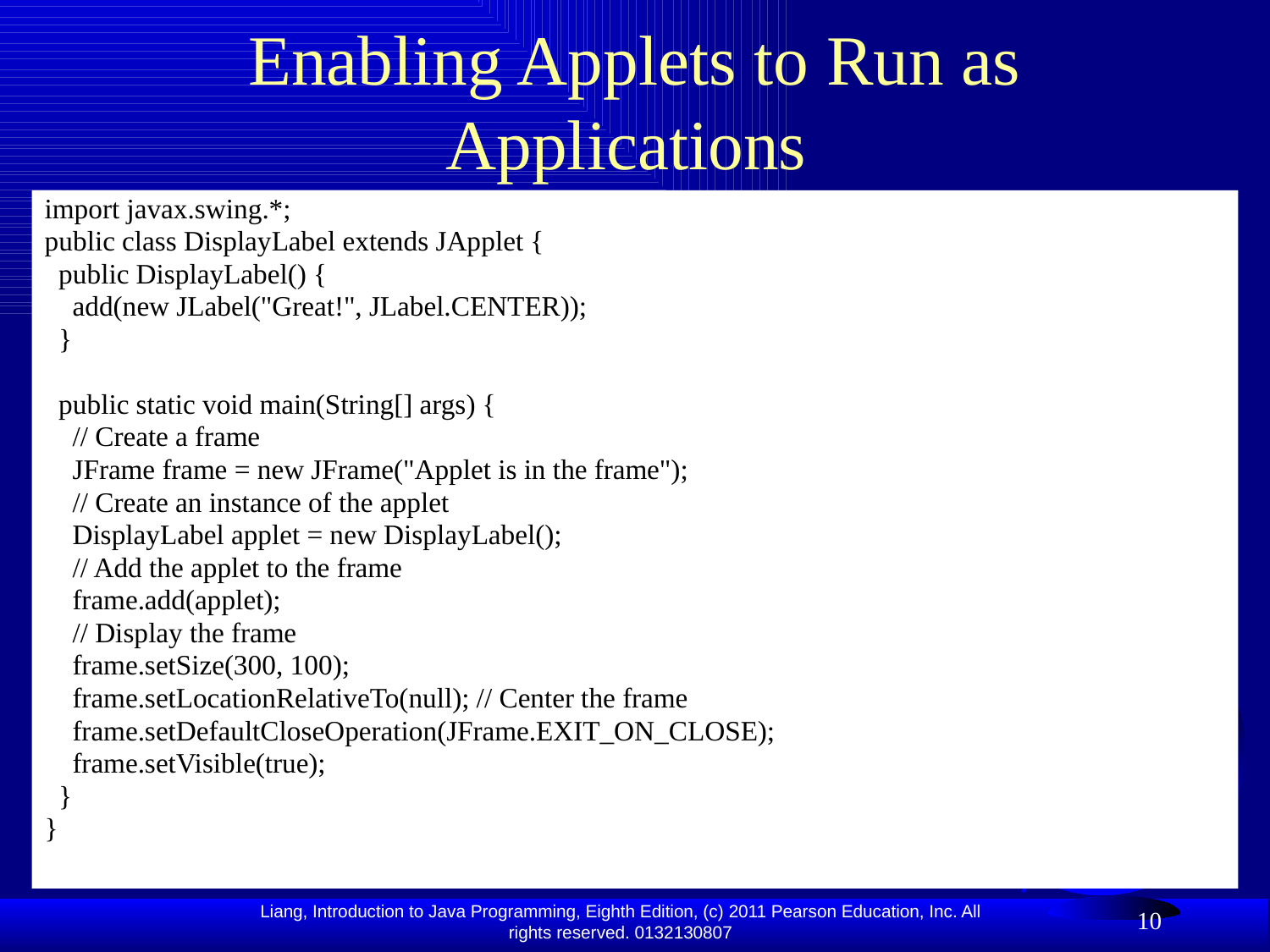

# Enabling Applets to Run as Applications
import javax.swing.*;
public class DisplayLabel extends JApplet {
  public DisplayLabel() {
    add(new JLabel("Great!", JLabel.CENTER));
  }

  public static void main(String[] args) {
    // Create a frame
    JFrame frame = new JFrame("Applet is in the frame");
    // Create an instance of the applet
    DisplayLabel applet = new DisplayLabel();
    // Add the applet to the frame
    frame.add(applet);
    // Display the frame
    frame.setSize(300, 100);
    frame.setLocationRelativeTo(null); // Center the frame
    frame.setDefaultCloseOperation(JFrame.EXIT_ON_CLOSE);
    frame.setVisible(true);
  }
}
10